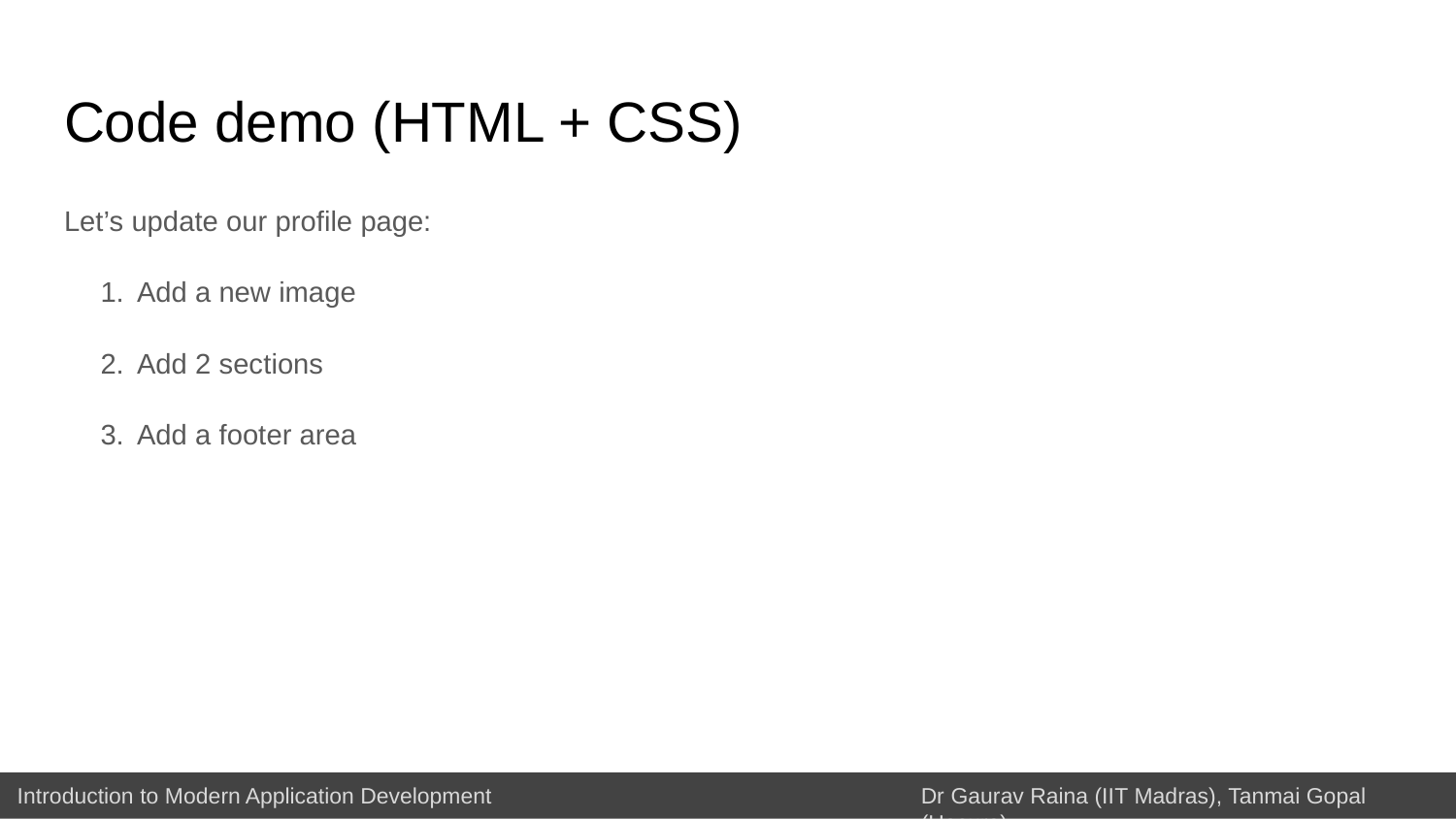

# Code demo (HTML + CSS)
Let’s update our profile page:
Add a new image
Add 2 sections
Add a footer area